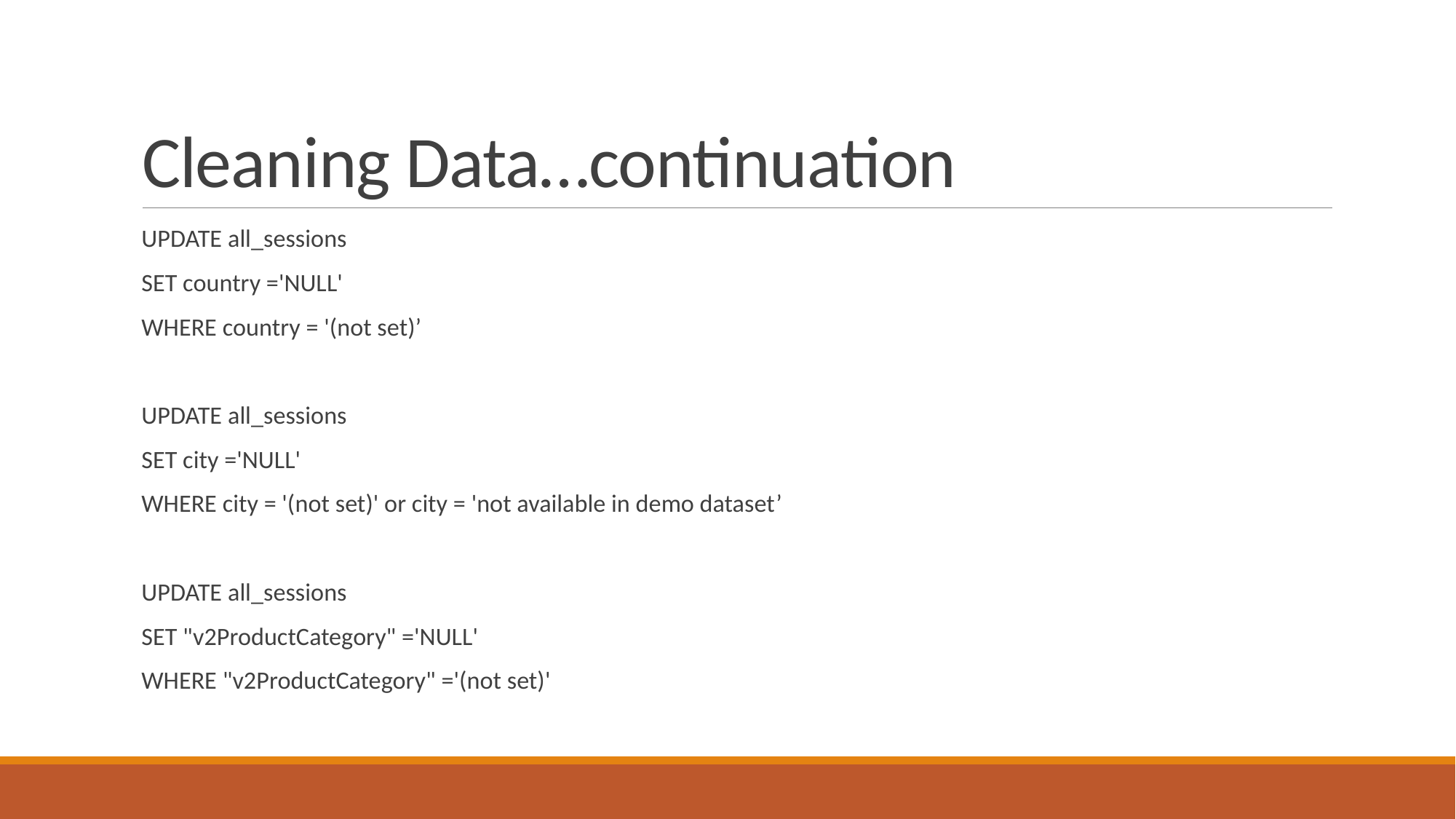

# Cleaning Data…continuation
UPDATE all_sessions
SET country ='NULL'
WHERE country = '(not set)’

UPDATE all_sessions
SET city ='NULL'
WHERE city = '(not set)' or city = 'not available in demo dataset’

UPDATE all_sessions
SET "v2ProductCategory" ='NULL'
WHERE "v2ProductCategory" ='(not set)'